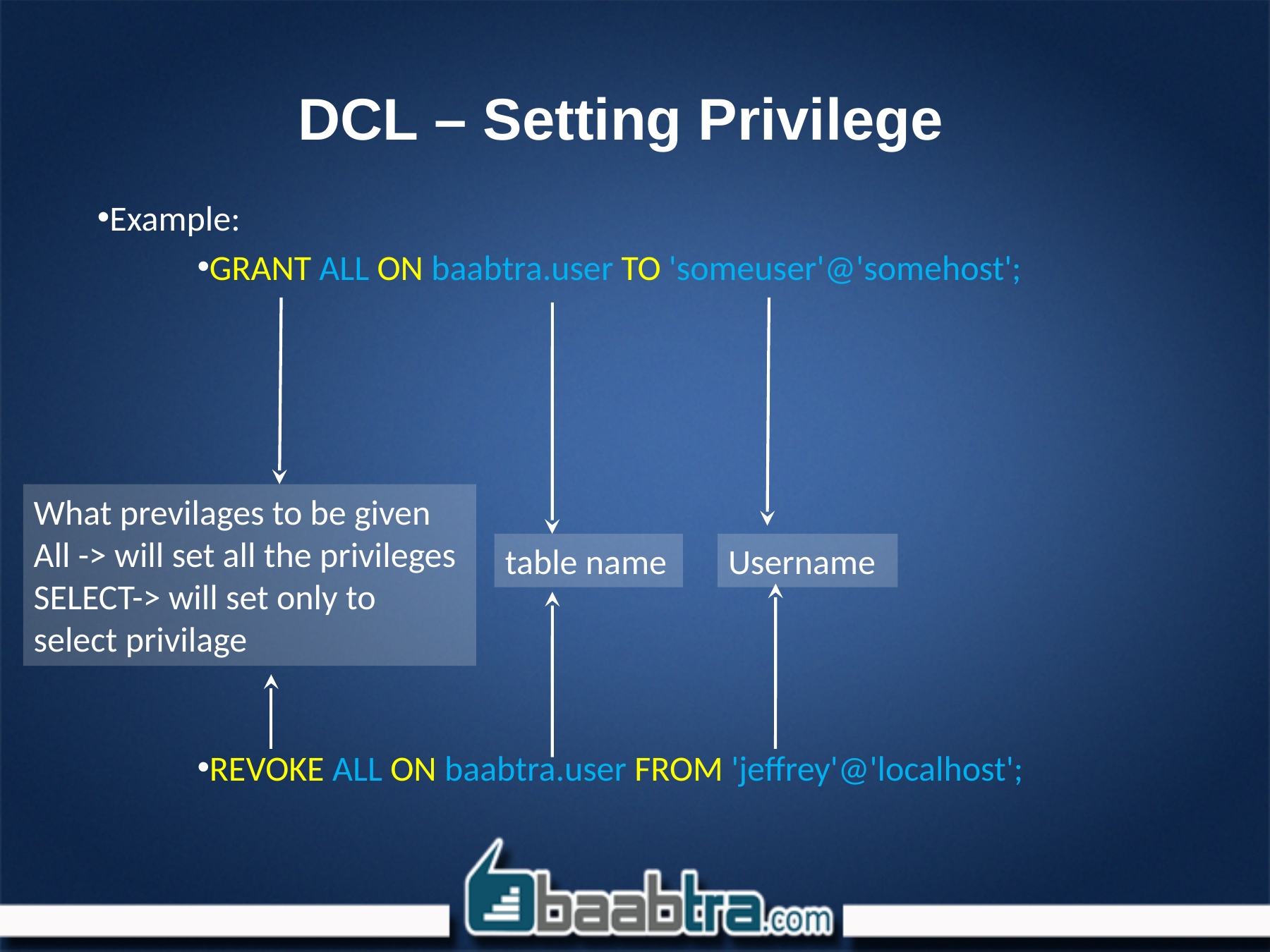

# DCL – Setting Privilege
Example:
GRANT ALL ON baabtra.user TO 'someuser'@'somehost';

REVOKE ALL ON baabtra.user FROM 'jeffrey'@'localhost';
What previlages to be given
All -> will set all the privileges
SELECT-> will set only to select privilage
table name
Username